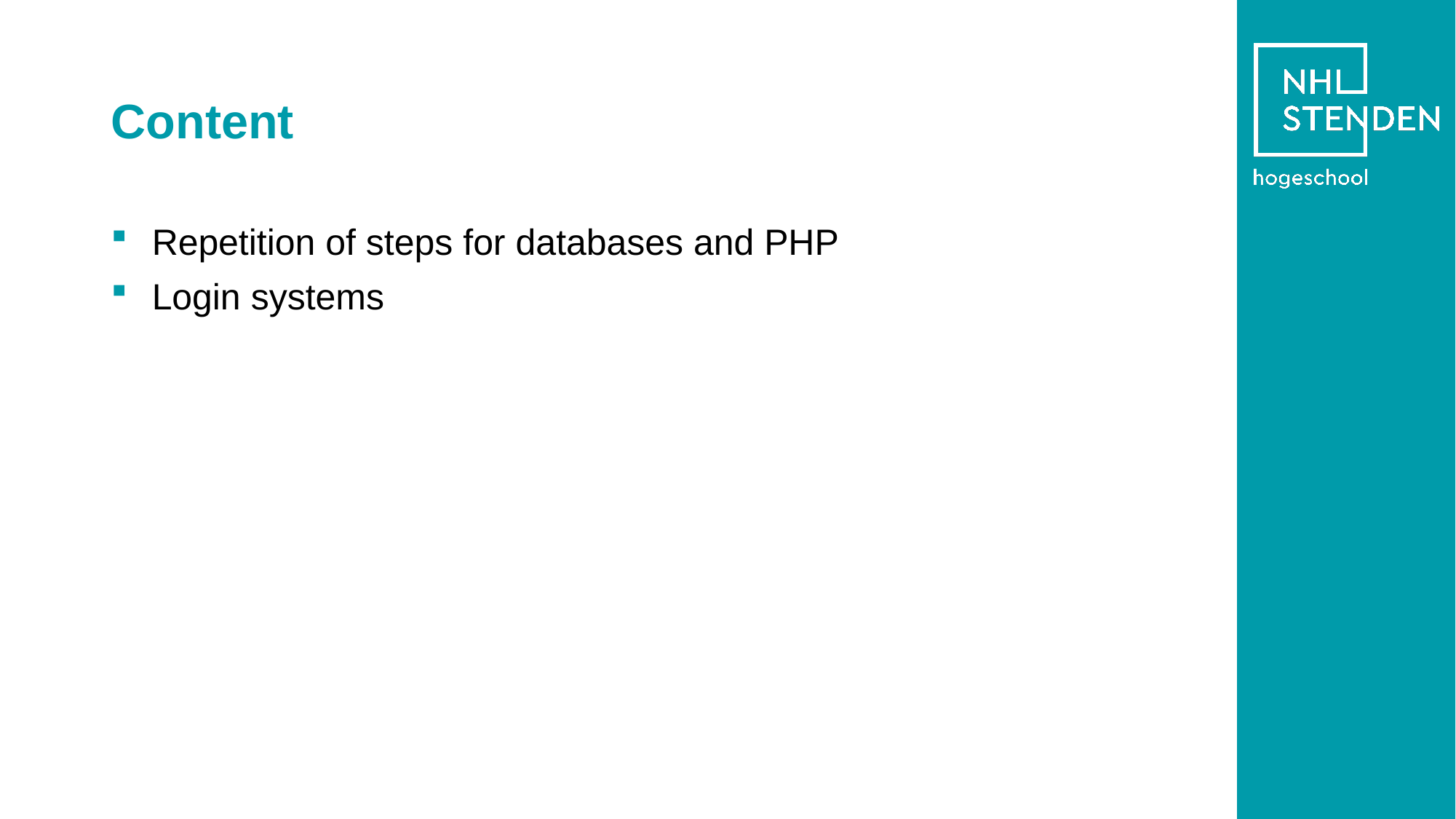

# Content
Repetition of steps for databases and PHP
Login systems